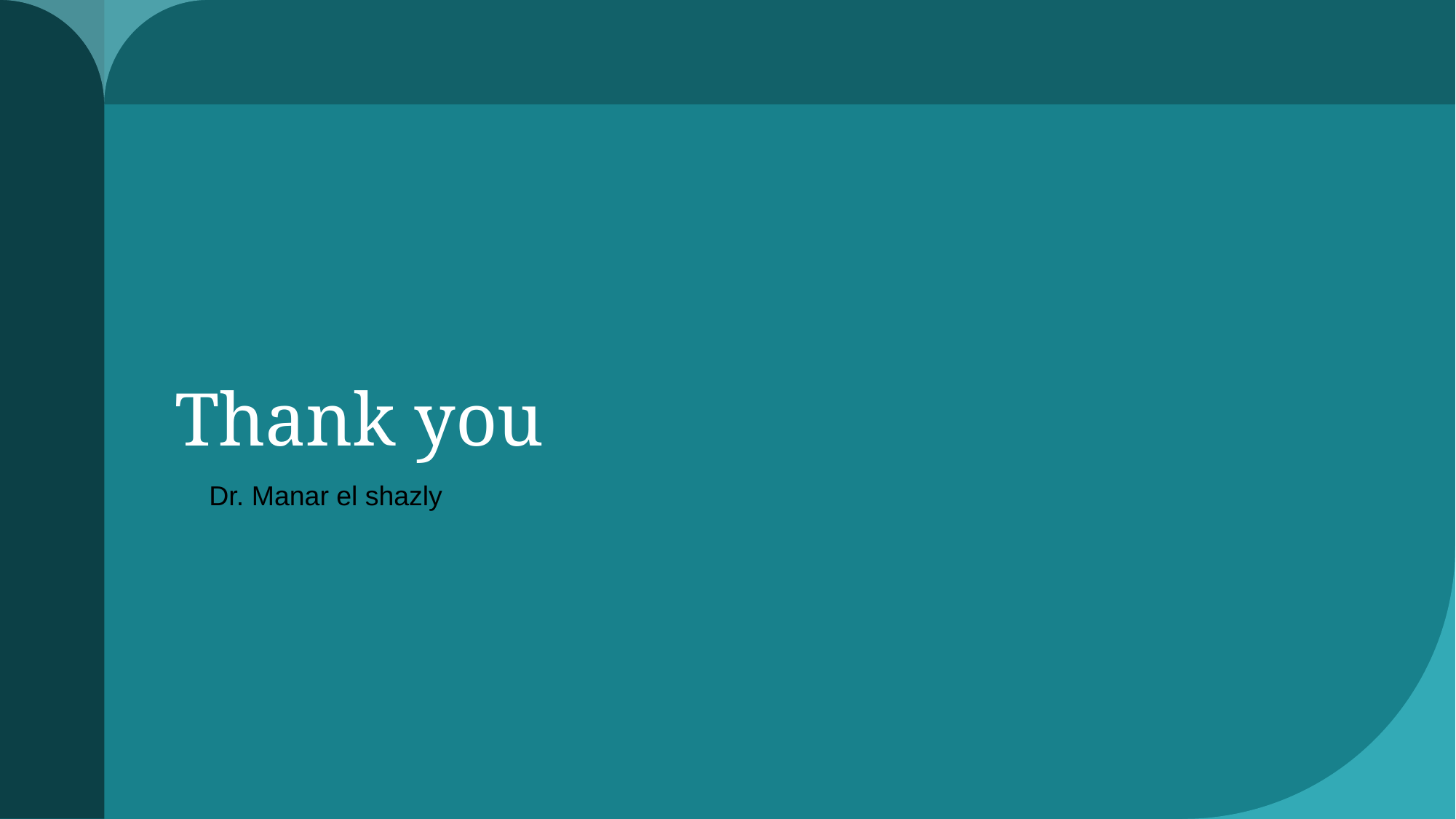

# Thank you
Dr. Manar el shazly